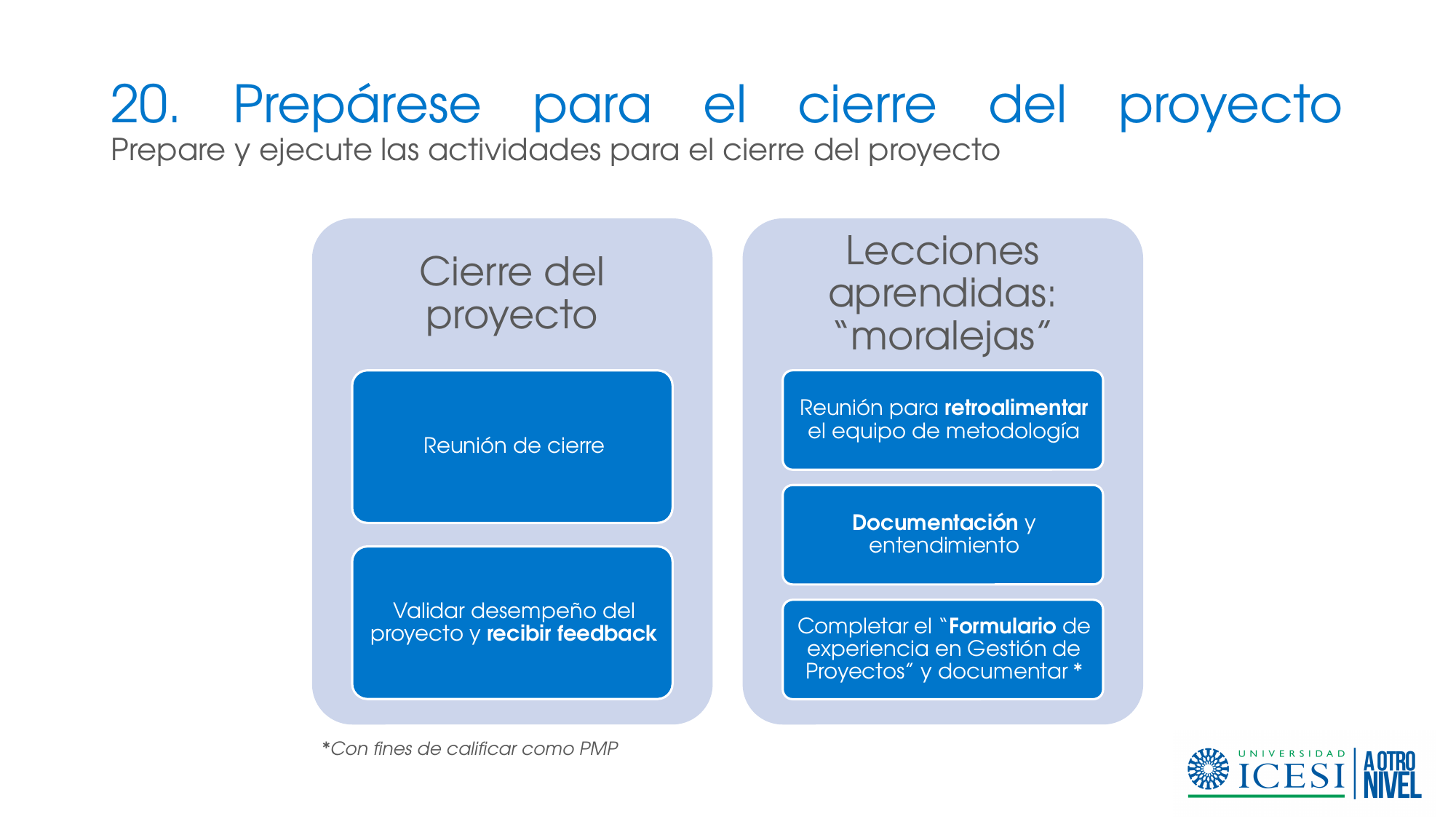

# 20. Prepárese para el cierre del proyecto Prepare y ejecute las actividades para el cierre del proyecto
Cierre del proyecto
Reunión de cierre
Validar desempeño del proyecto y recibir feedback
Lecciones aprendidas: “moralejas”
Reunión para retroalimentar el equipo de metodología
Documentación y entendimiento
Completar el “Formulario de experiencia en Gestión de Proyectos” y documentar *
*Con fines de calificar como PMP